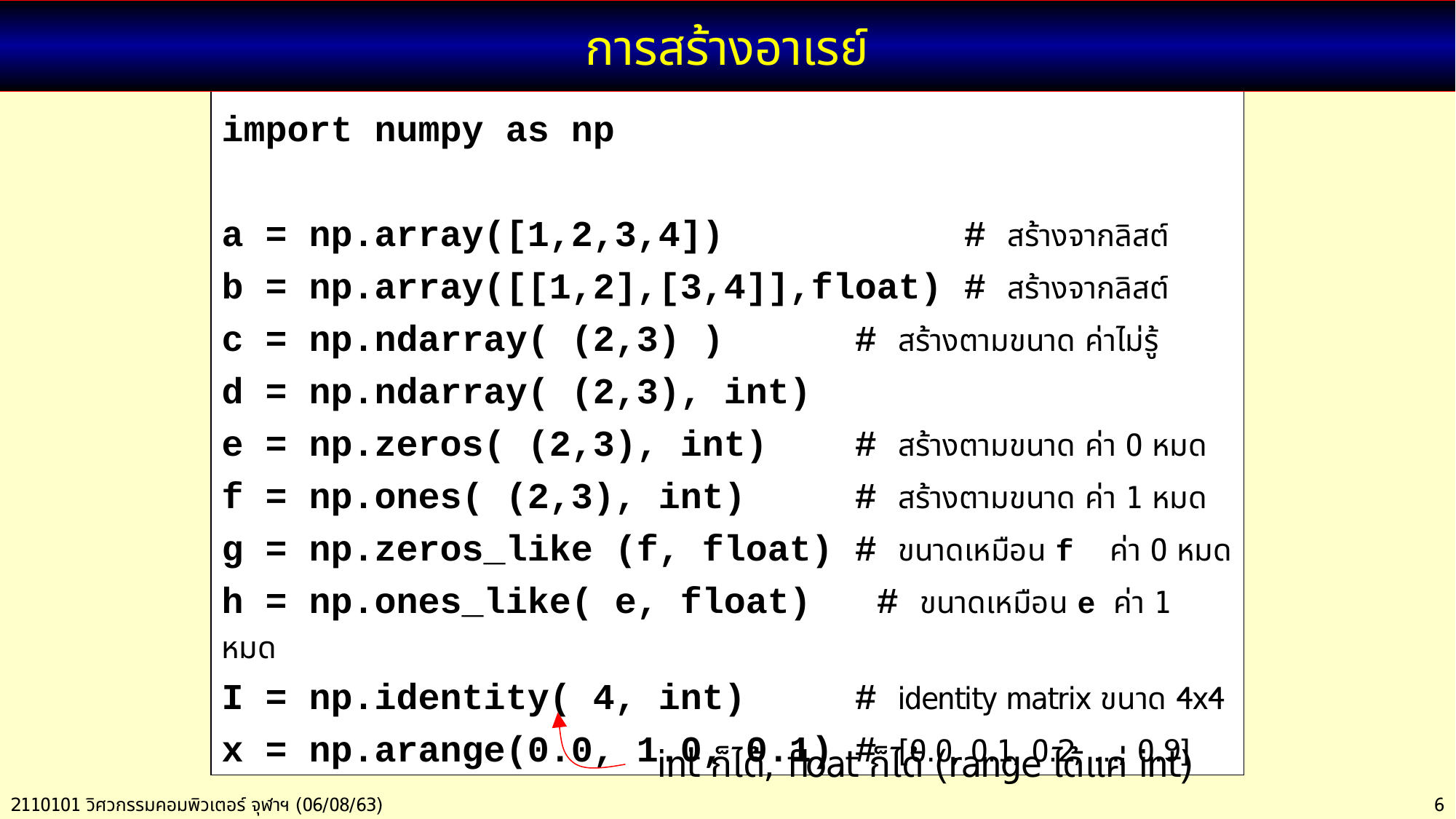

# การสร้างอาเรย์
import numpy as np

a = np.array([1,2,3,4])           # สร้างจากลิสต์
b = np.array([[1,2],[3,4]],float) # สร้างจากลิสต์
c = np.ndarray( (2,3) )      # สร้างตามขนาด ค่าไม่รู้
d = np.ndarray( (2,3), int)
e = np.zeros( (2,3), int)    # สร้างตามขนาด ค่า 0 หมด
f = np.ones( (2,3), int)     # สร้างตามขนาด ค่า 1 หมด
g = np.zeros_like (f, float) # ขนาดเหมือน f  ค่า 0 หมด
h = np.ones_like( e, float)   # ขนาดเหมือน e ค่า 1 หมด
I = np.identity( 4, int)     # identity matrix ขนาด 4x4
x = np.arange(0.0, 1.0, 0.1) # [0.0, 0.1, 0.2, ..., 0.9]

int ก็ได้, float ก็ได้ (range ได้แค่ int)